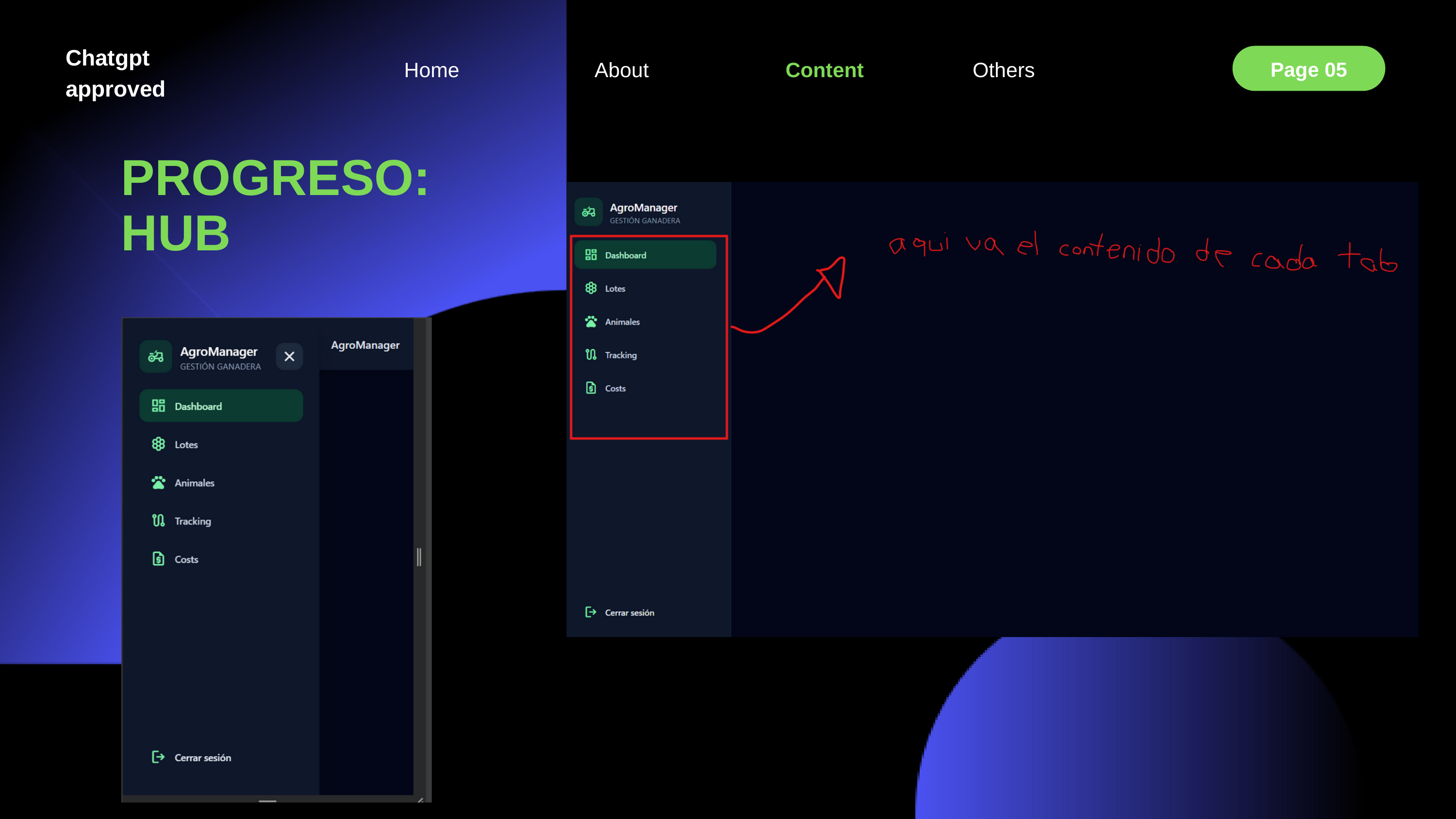

Chatgpt approved

Home
Others
About
Content
Page 05
PROGRESO:
HUB